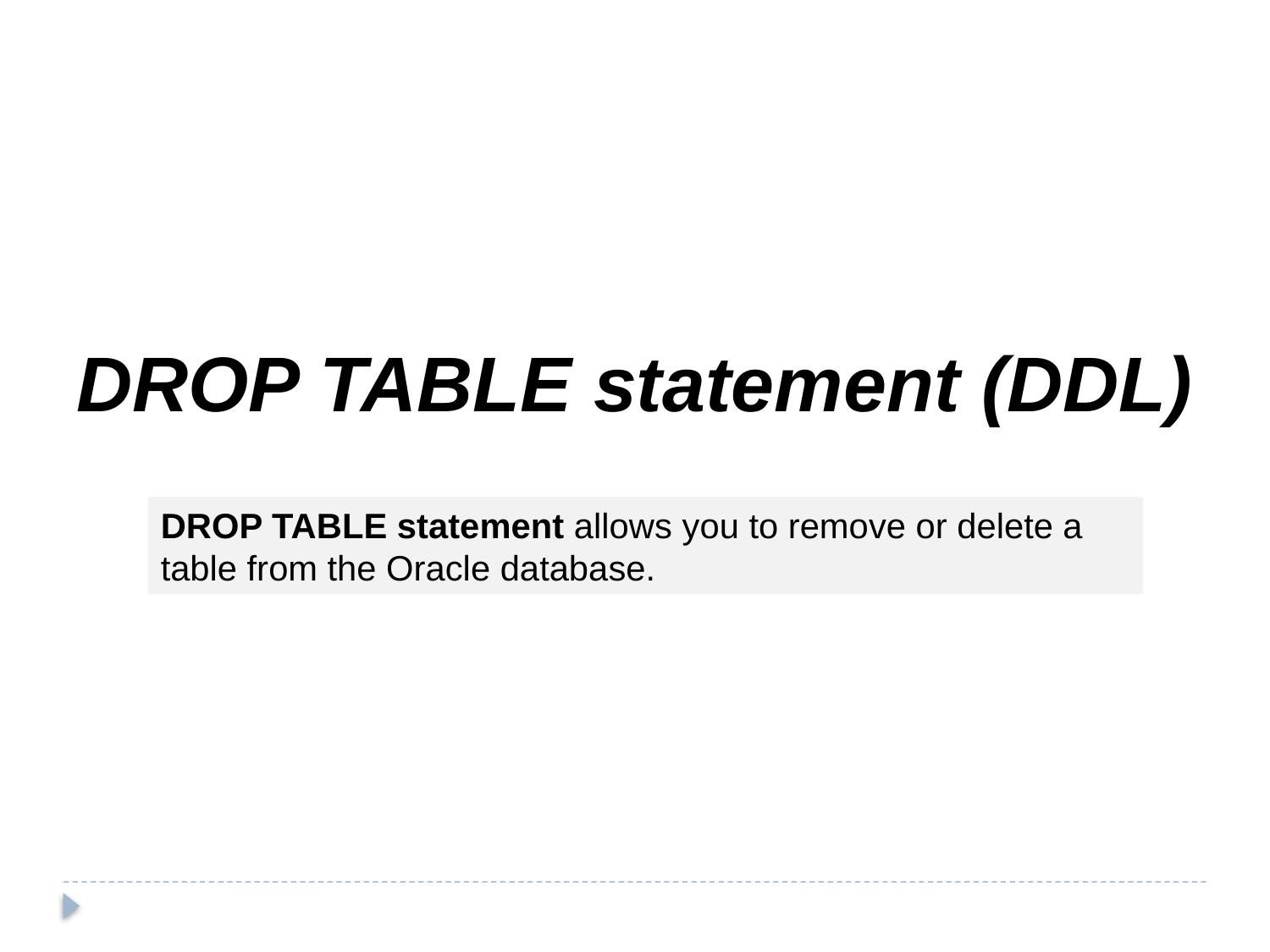

DROP TABLE statement (DDL)
DROP TABLE statement allows you to remove or delete a table from the Oracle database.